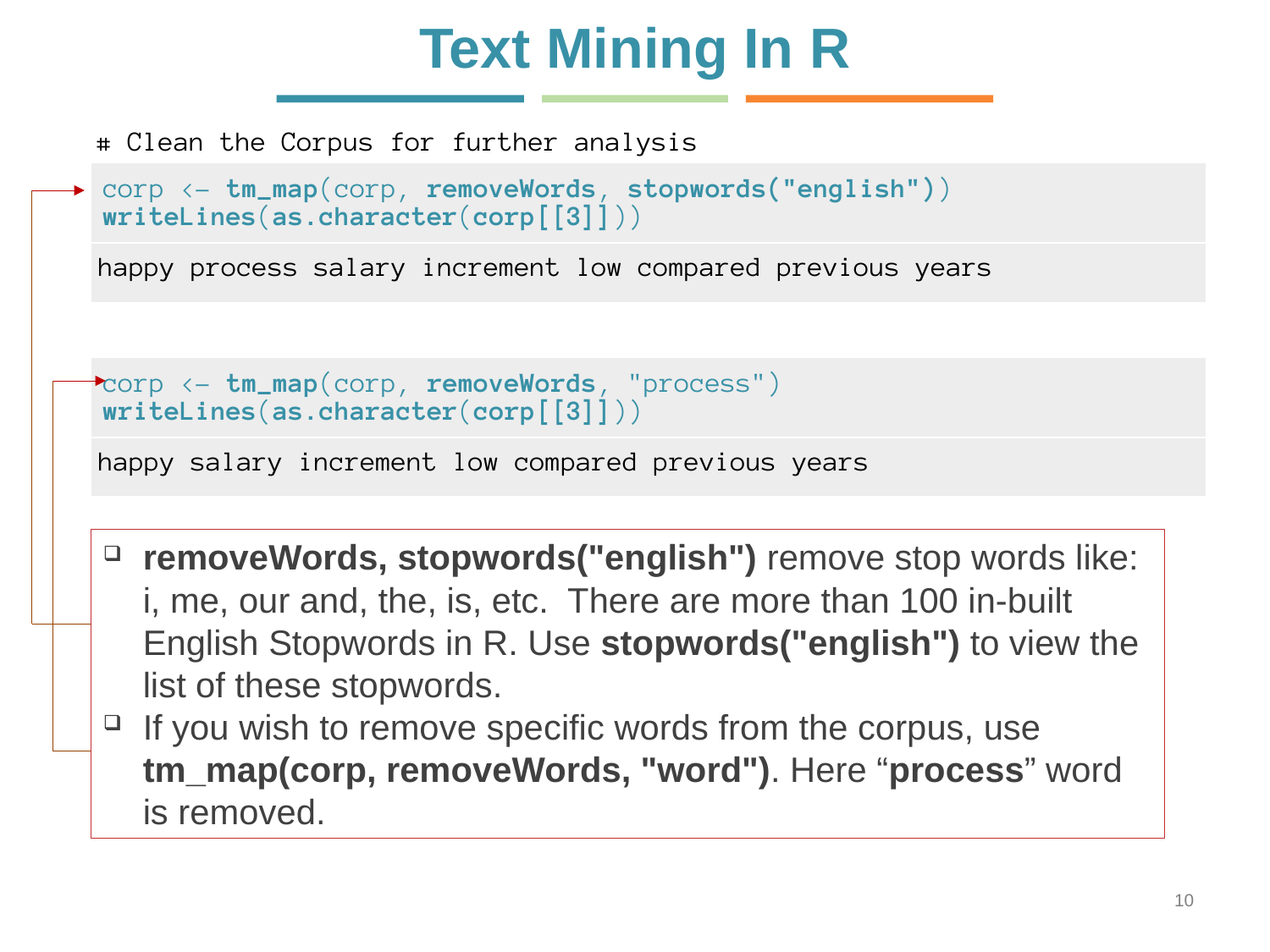

# Text Mining In R

# Clean the Corpus for further analysis
| corp <- tm\_map(corp, removeWords, stopwords("english")) writeLines(as.character(corp[[3]])) |
| --- |
| happy process salary increment low compared previous years |
| corp <- tm\_map(corp, removeWords, "process") writeLines(as.character(corp[[3]])) |
| --- |
| happy salary increment low compared previous years |
removeWords, stopwords("english") remove stop words like: i, me, our and, the, is, etc.  There are more than 100 in-built English Stopwords in R. Use stopwords("english") to view the list of these stopwords.
If you wish to remove specific words from the corpus, use tm_map(corp, removeWords, "word"). Here “process” word is removed.
10